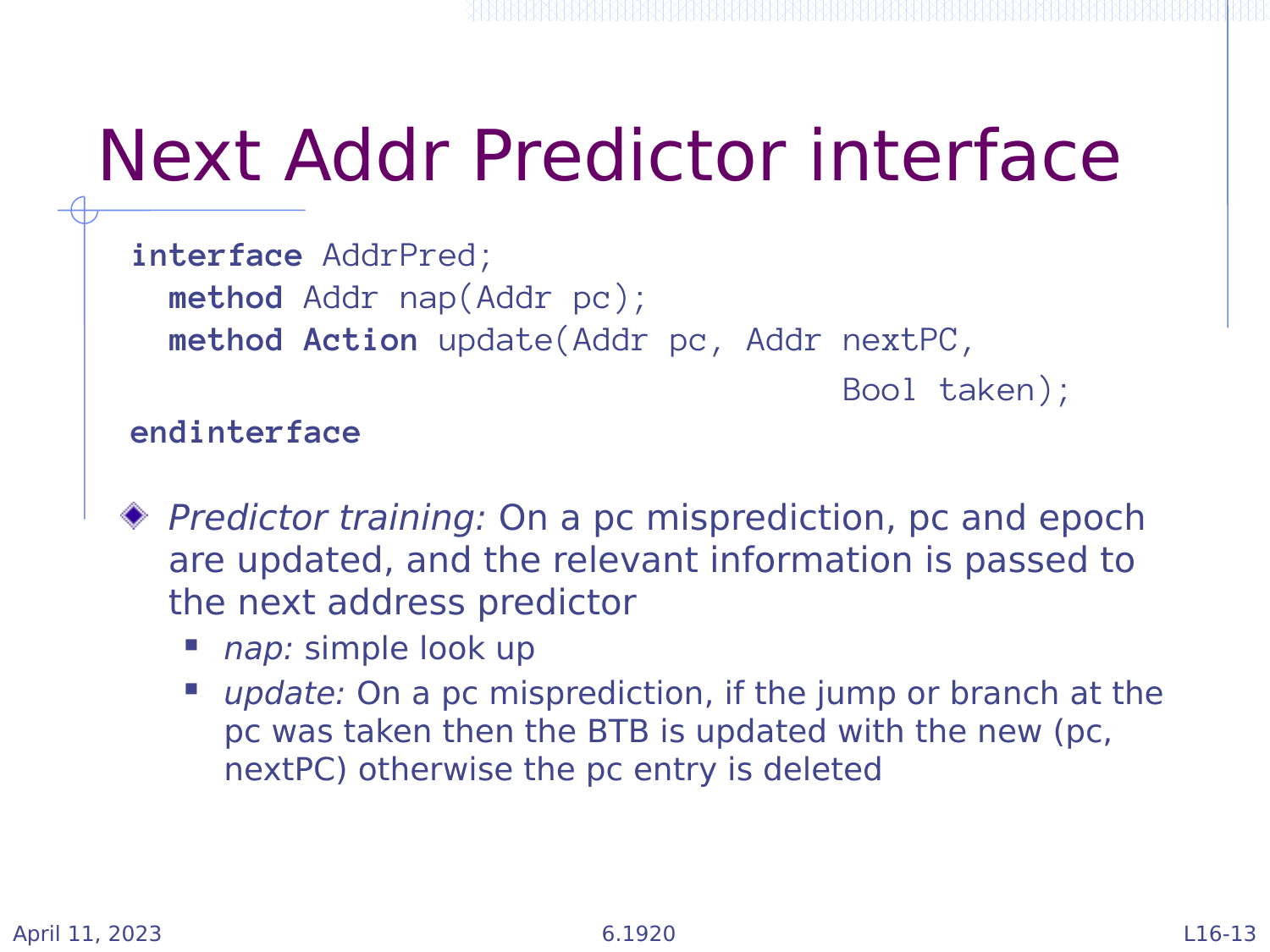

# Next Addr Predictor interface
interface AddrPred;
  method Addr nap(Addr pc);
  method Action update(Addr pc, Addr nextPC,
                                     Bool taken);
endinterface
Predictor training: On a pc misprediction, pc and epoch are updated, and the relevant information is passed to the next address predictor
nap: simple look up
update: On a pc misprediction, if the jump or branch at the pc was taken then the BTB is updated with the new (pc, nextPC) otherwise the pc entry is deleted

April 11, 2023
6.1920
L16-13